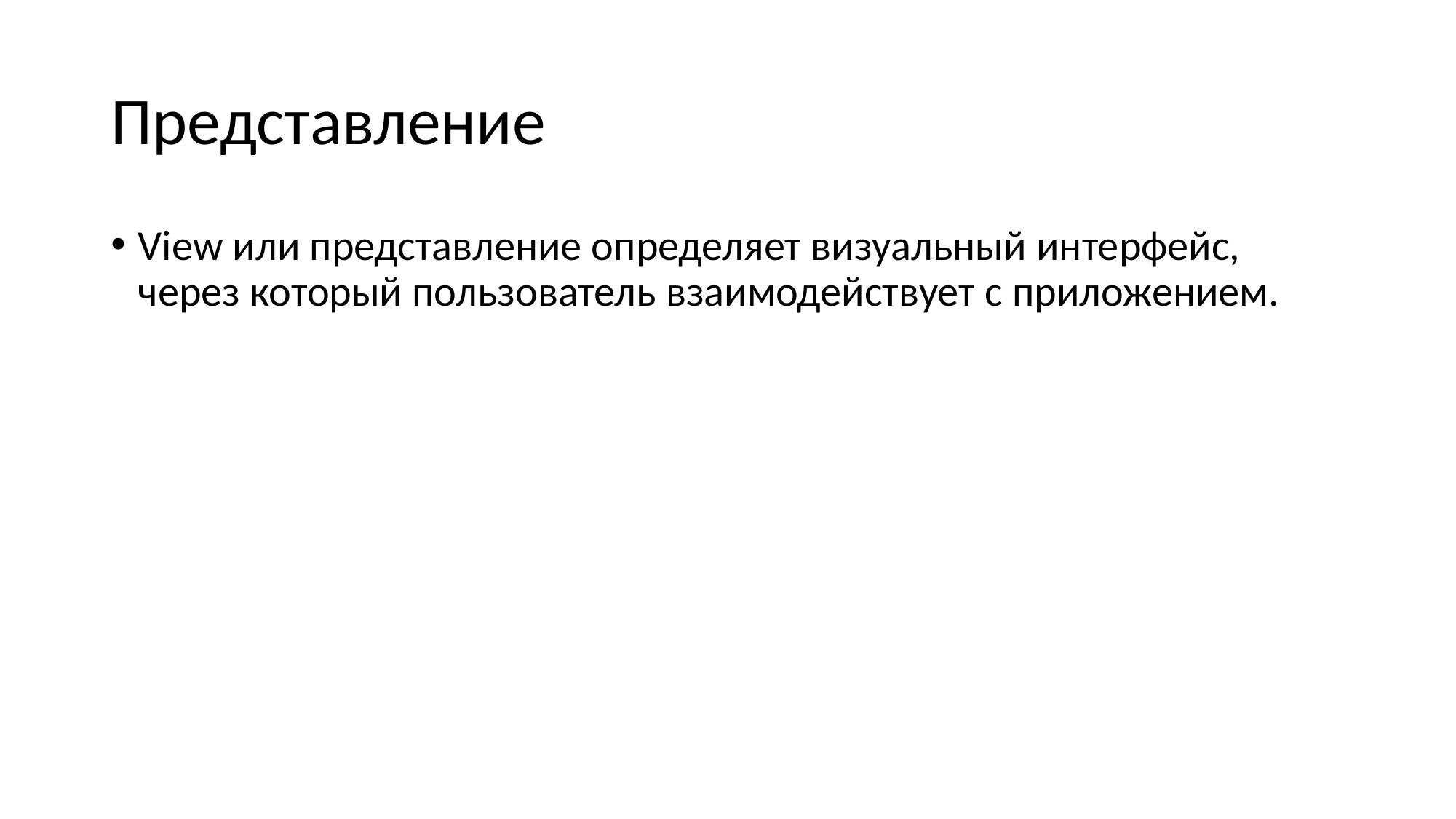

# Представление
View или представление определяет визуальный интерфейс, через который пользователь взаимодействует с приложением.